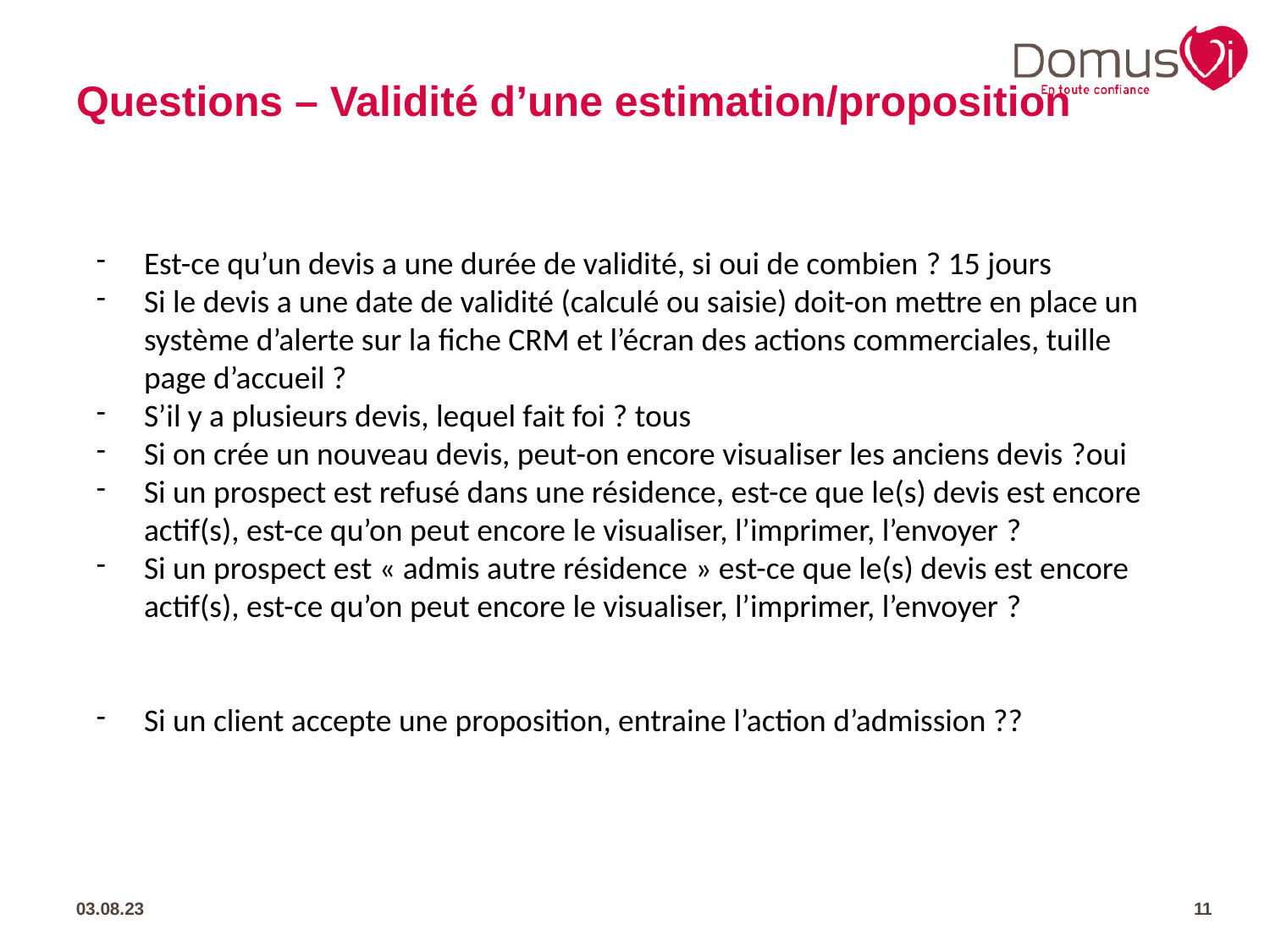

# Questions – Validité d’une estimation/proposition
Est-ce qu’un devis a une durée de validité, si oui de combien ? 15 jours
Si le devis a une date de validité (calculé ou saisie) doit-on mettre en place un système d’alerte sur la fiche CRM et l’écran des actions commerciales, tuille page d’accueil ?
S’il y a plusieurs devis, lequel fait foi ? tous
Si on crée un nouveau devis, peut-on encore visualiser les anciens devis ?oui
Si un prospect est refusé dans une résidence, est-ce que le(s) devis est encore actif(s), est-ce qu’on peut encore le visualiser, l’imprimer, l’envoyer ?
Si un prospect est « admis autre résidence » est-ce que le(s) devis est encore actif(s), est-ce qu’on peut encore le visualiser, l’imprimer, l’envoyer ?

Si un client accepte une proposition, entraine l’action d’admission ??

03.08.23
11